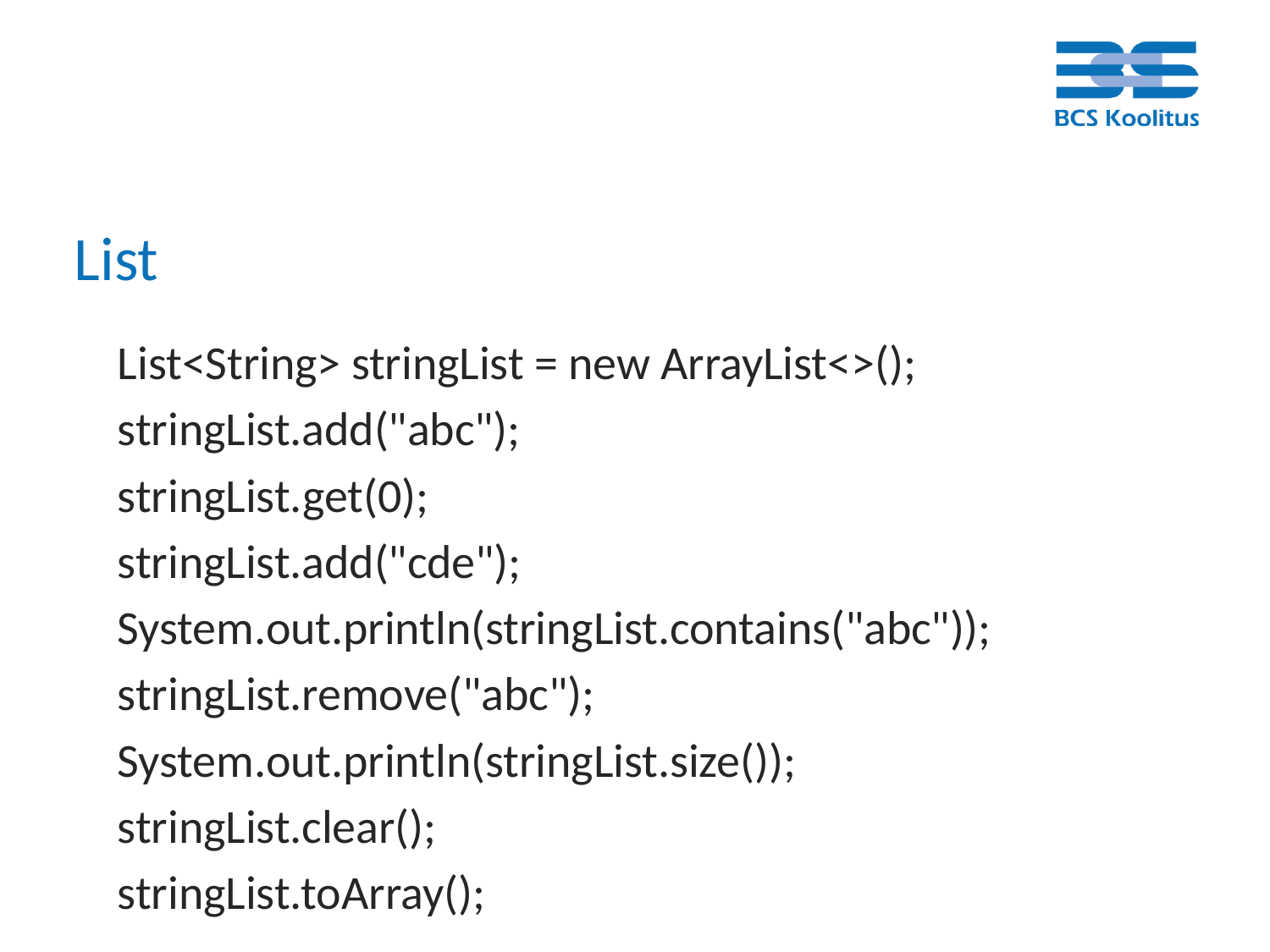

# List
List<String> stringList = new ArrayList<>();
stringList.add("abc");
stringList.get(0);
stringList.add("cde");
System.out.println(stringList.contains("abc"));
stringList.remove("abc");
System.out.println(stringList.size());
stringList.clear();
stringList.toArray();